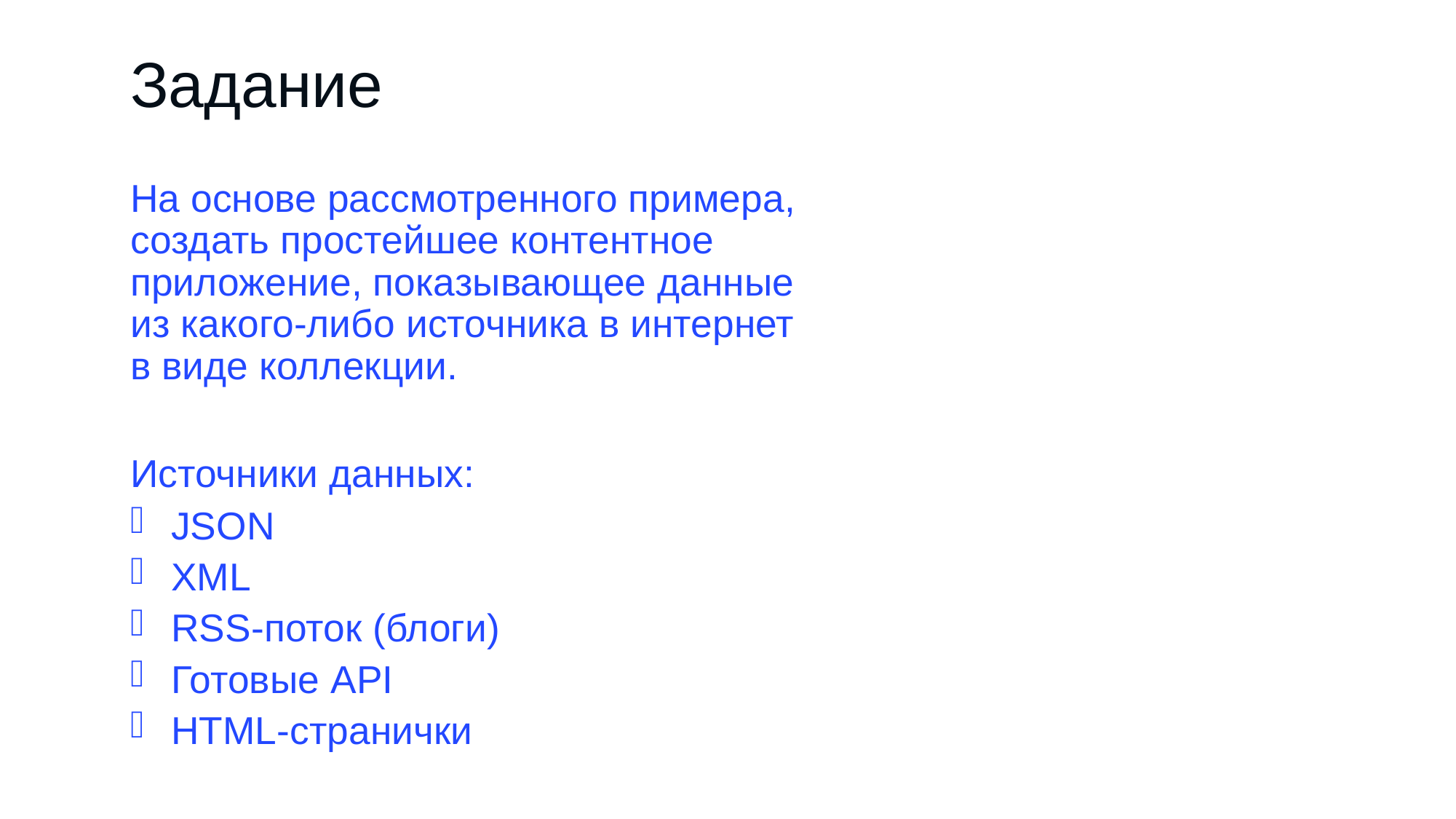

# Задание
На основе рассмотренного примера, создать простейшее контентное приложение, показывающее данные из какого-либо источника в интернет в виде коллекции.

Источники данных:
JSON
XML
RSS-поток (блоги)
Готовые API
HTML-странички